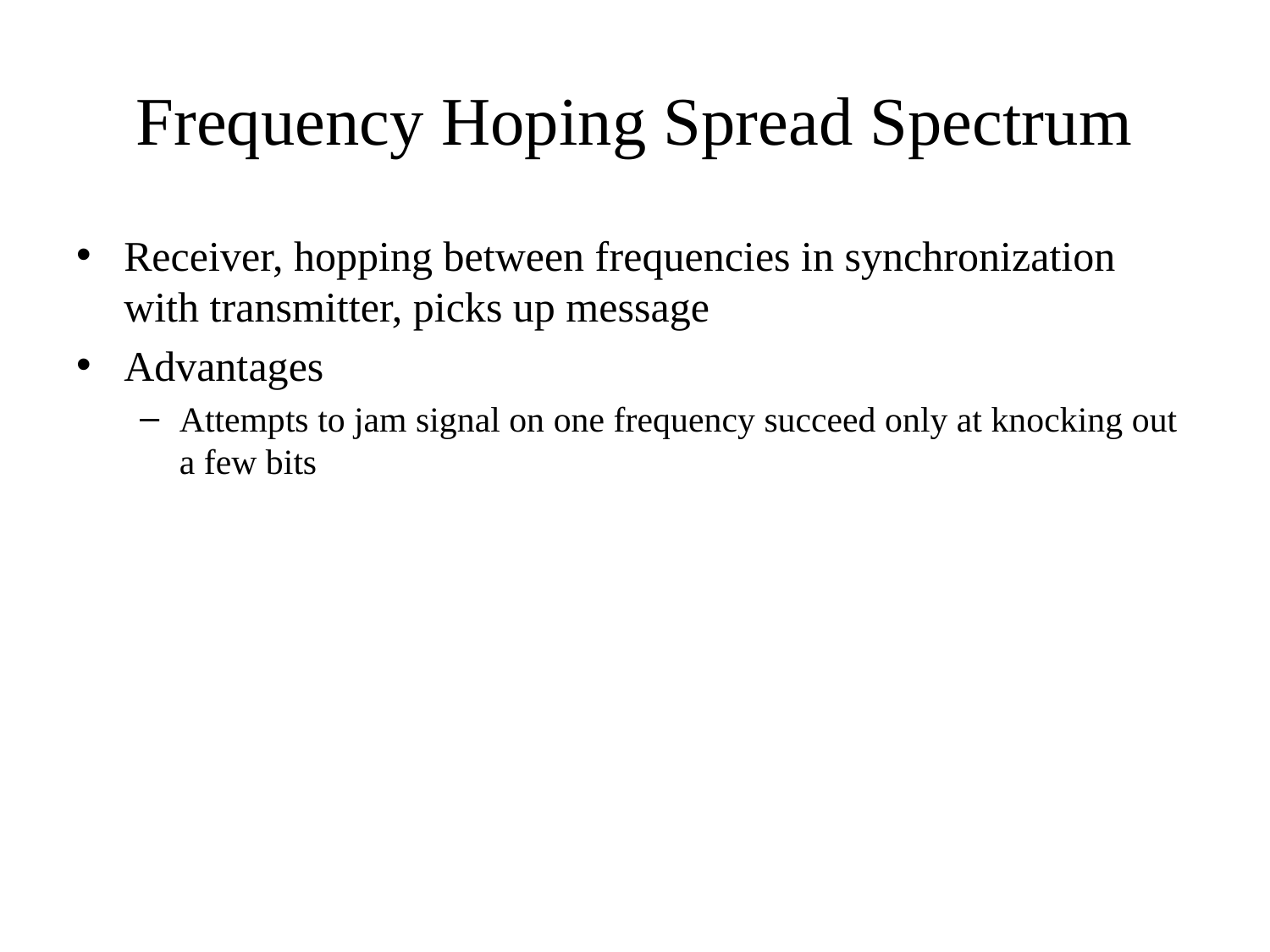

# Frequency Hoping Spread Spectrum
Receiver, hopping between frequencies in synchronization with transmitter, picks up message
Advantages
Attempts to jam signal on one frequency succeed only at knocking out a few bits